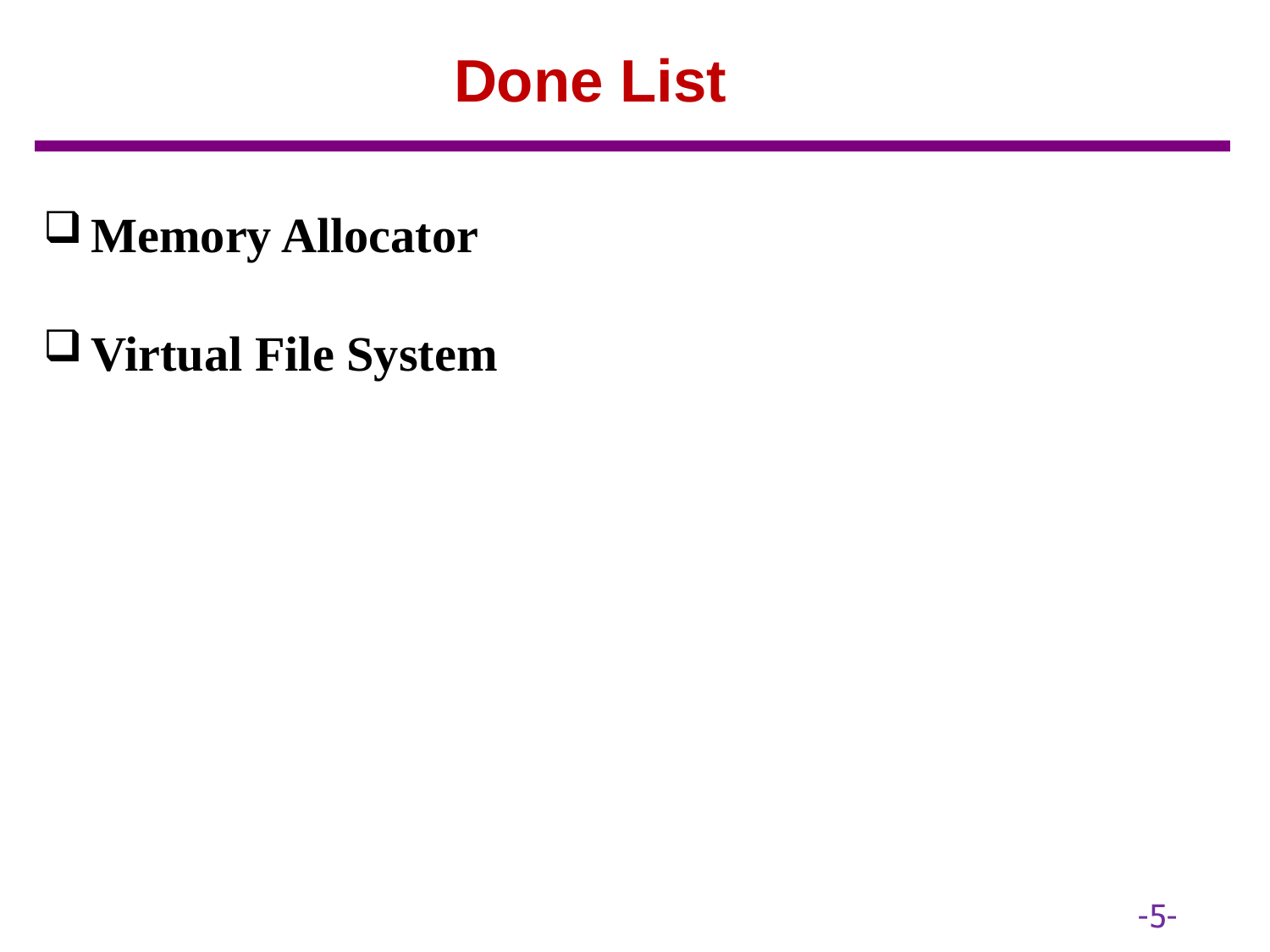

# Done List
Memory Allocator
Virtual File System

-5-